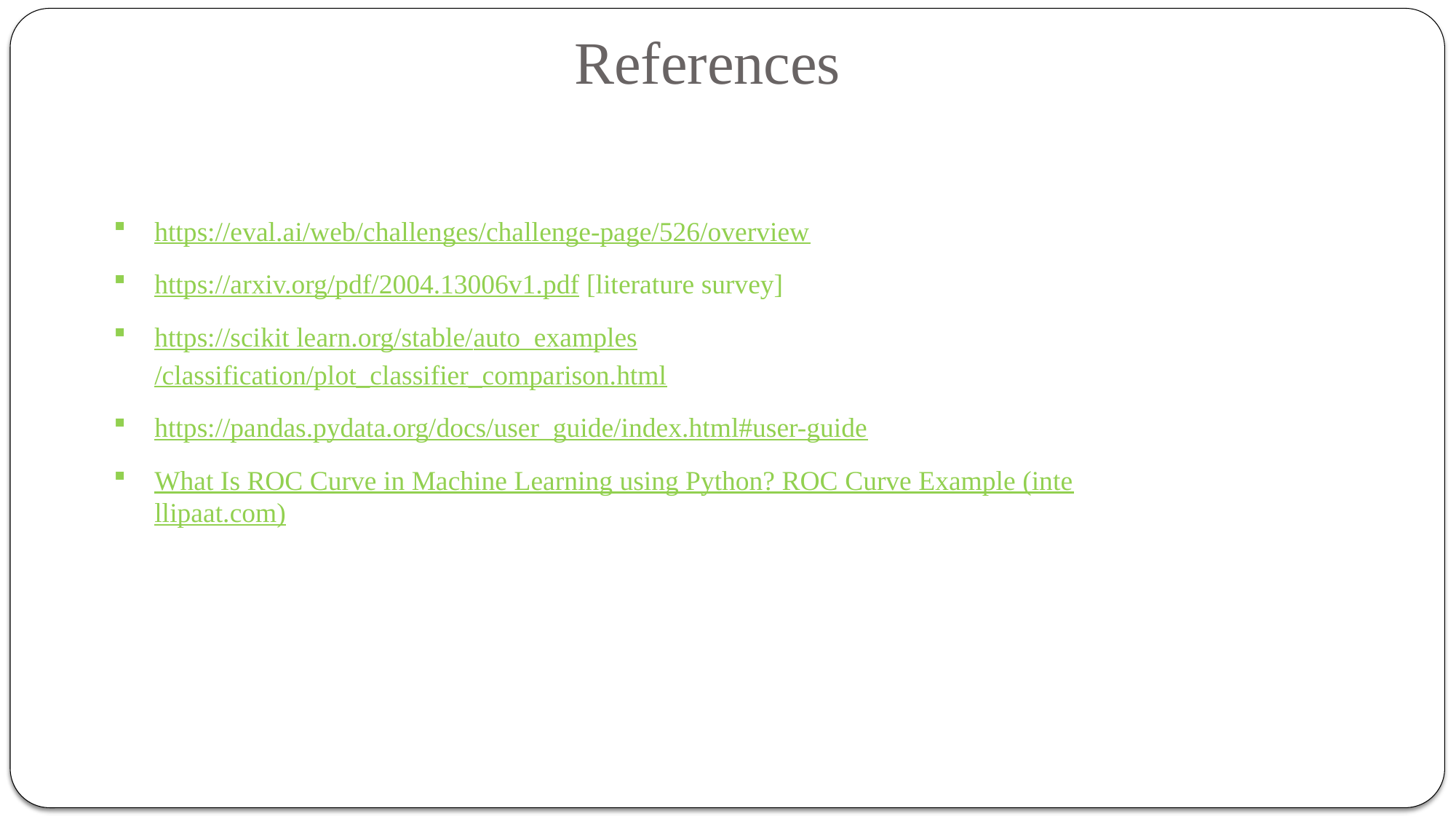

# References
https://eval.ai/web/challenges/challenge-page/526/overview
https://arxiv.org/pdf/2004.13006v1.pdf [literature survey]
https://scikit learn.org/stable/auto_examples/classification/plot_classifier_comparison.html
https://pandas.pydata.org/docs/user_guide/index.html#user-guide
What Is ROC Curve in Machine Learning using Python? ROC Curve Example (intellipaat.com)